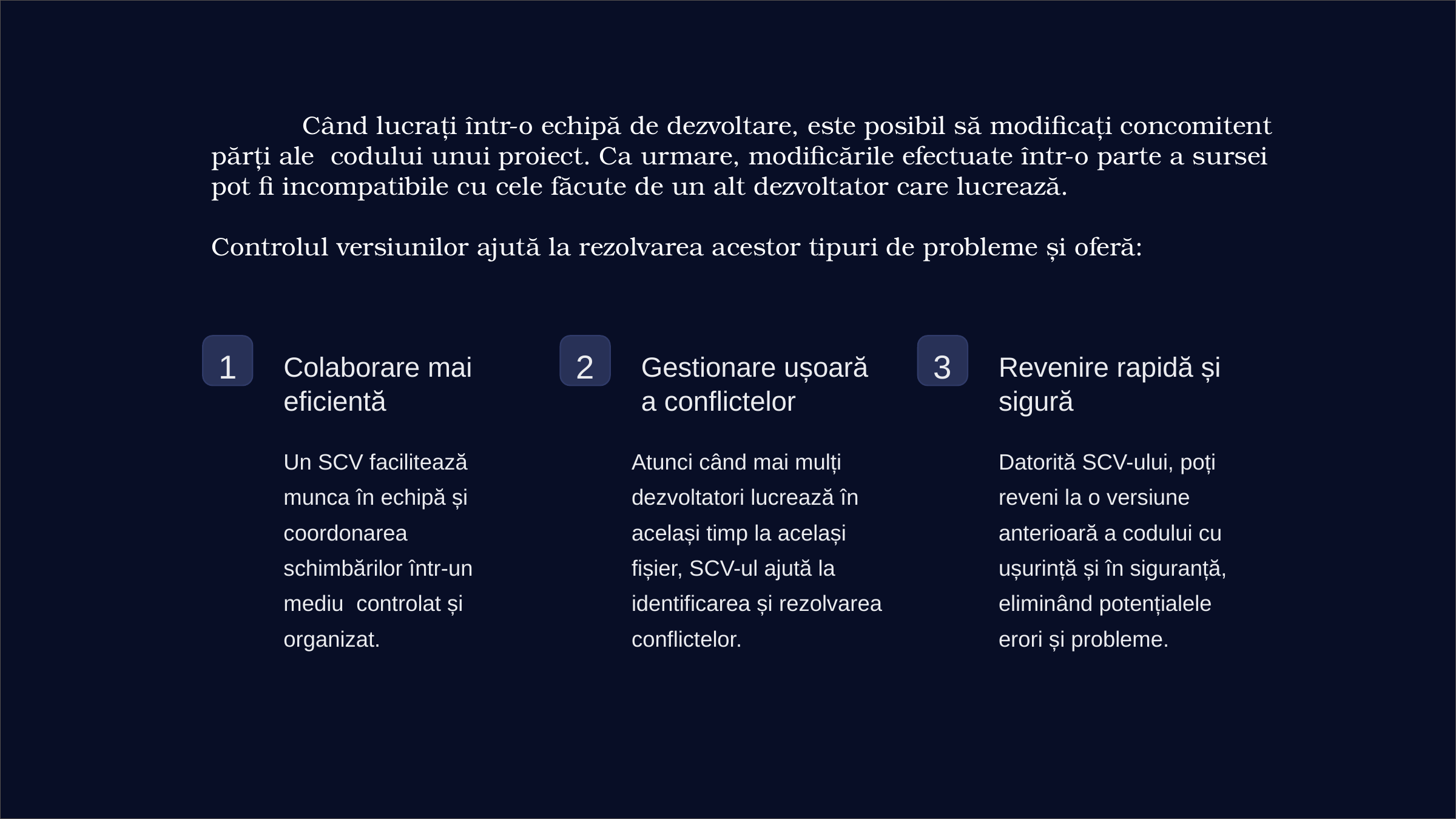

Când lucrați într-o echipă de dezvoltare, este posibil să modificați concomitent
părți ale  codului unui proiect. Ca urmare, modificările efectuate într-o parte a sursei
pot fi incompatibile cu cele făcute de un alt dezvoltator care lucrează.

Controlul versiunilor ajută la rezolvarea acestor tipuri de probleme și oferă:

1
Colaborare mai eficientă
Un SCV facilitează munca în echipă și coordonarea schimbărilor într-un mediu  controlat și organizat.

2
Gestionare ușoară a conflictelor
Atunci când mai mulți dezvoltatori lucrează în același timp la același fișier, SCV-ul ajută la identificarea și rezolvarea conflictelor.

3
Revenire rapidă și sigură
Datorită SCV-ului, poți reveni la o versiune anterioară a codului cu ușurință și în siguranță, eliminând potențialele erori și probleme.